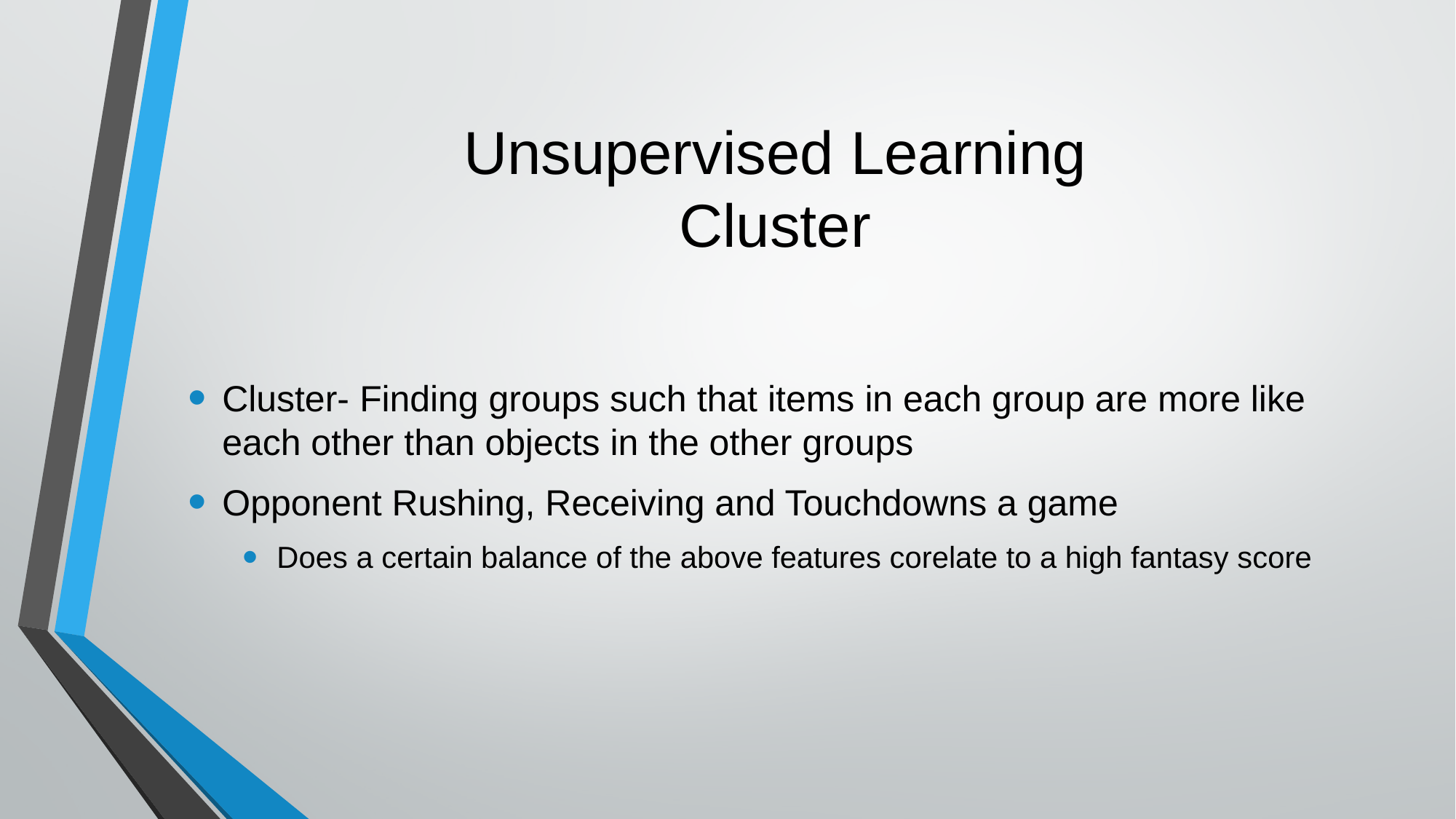

# Unsupervised Learning Cluster
Cluster- Finding groups such that items in each group are more like each other than objects in the other groups
Opponent Rushing, Receiving and Touchdowns a game
Does a certain balance of the above features corelate to a high fantasy score